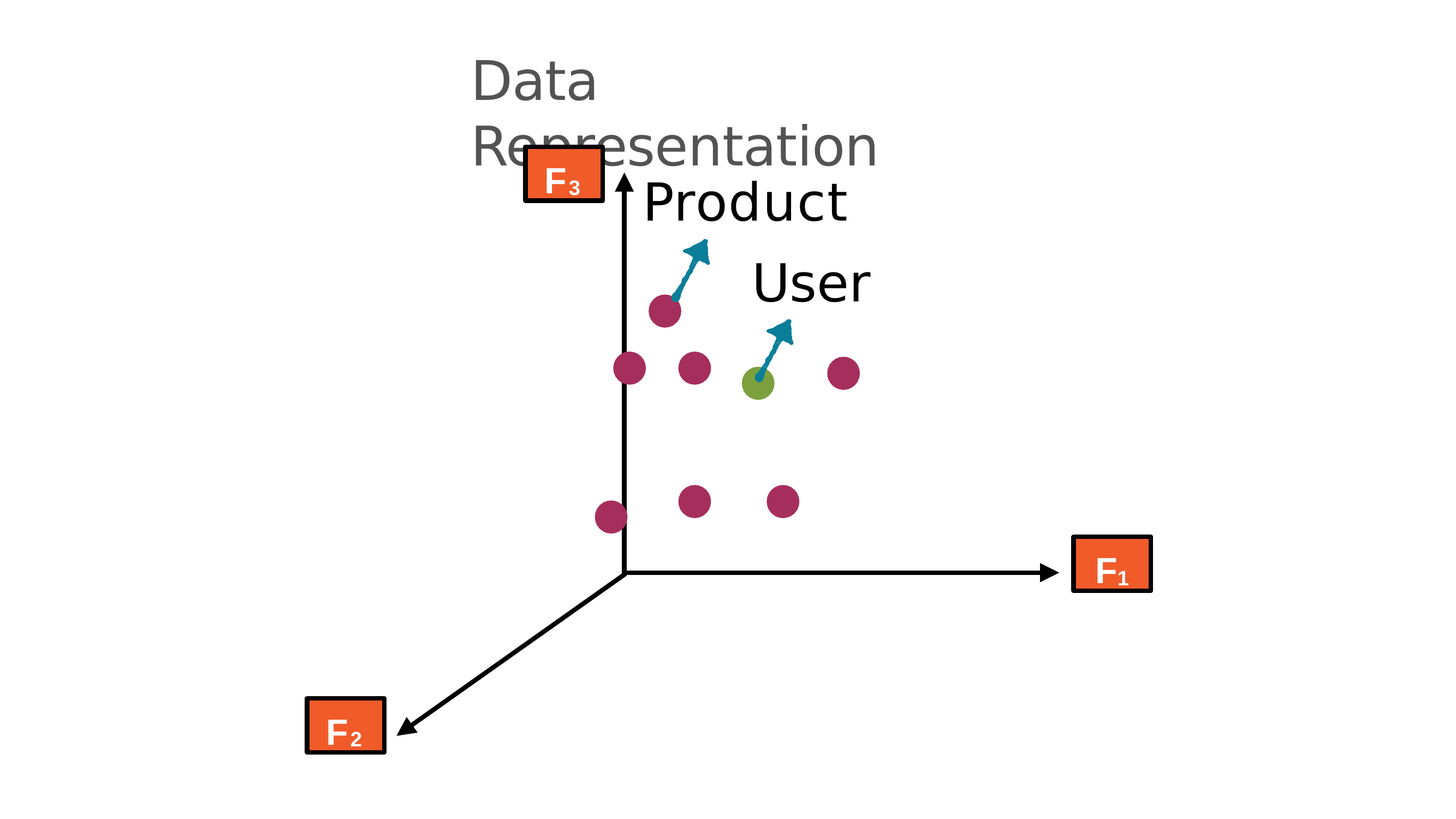

# Data Representation
F3
Product
User

F1

F2